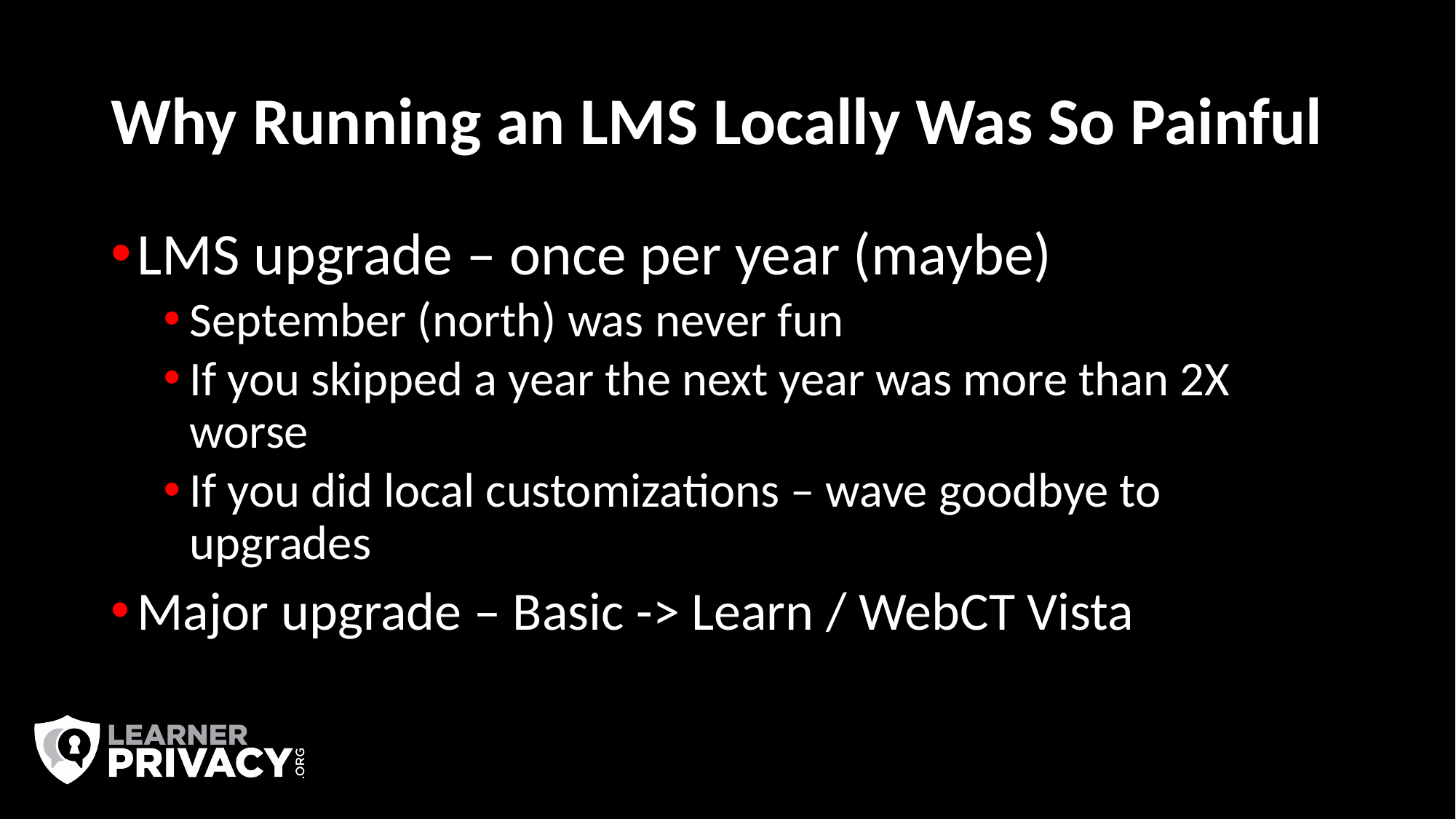

# Why Running an LMS Locally Was So Painful
LMS upgrade – once per year (maybe)
September (north) was never fun
If you skipped a year the next year was more than 2X worse
If you did local customizations – wave goodbye to upgrades
Major upgrade – Basic -> Learn / WebCT Vista